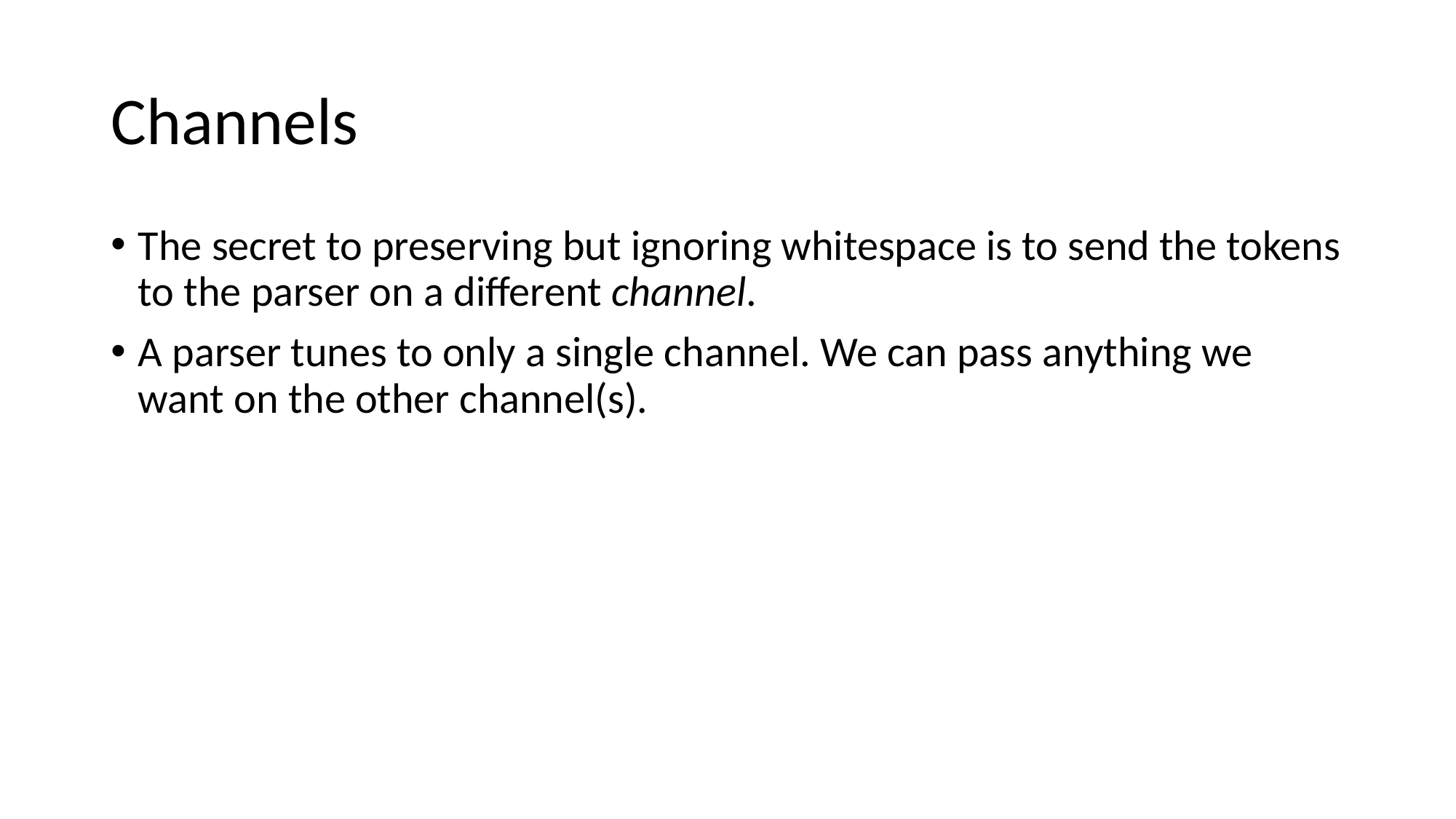

# Channels
The secret to preserving but ignoring whitespace is to send the tokens to the parser on a different channel.
A parser tunes to only a single channel. We can pass anything we want on the other channel(s).